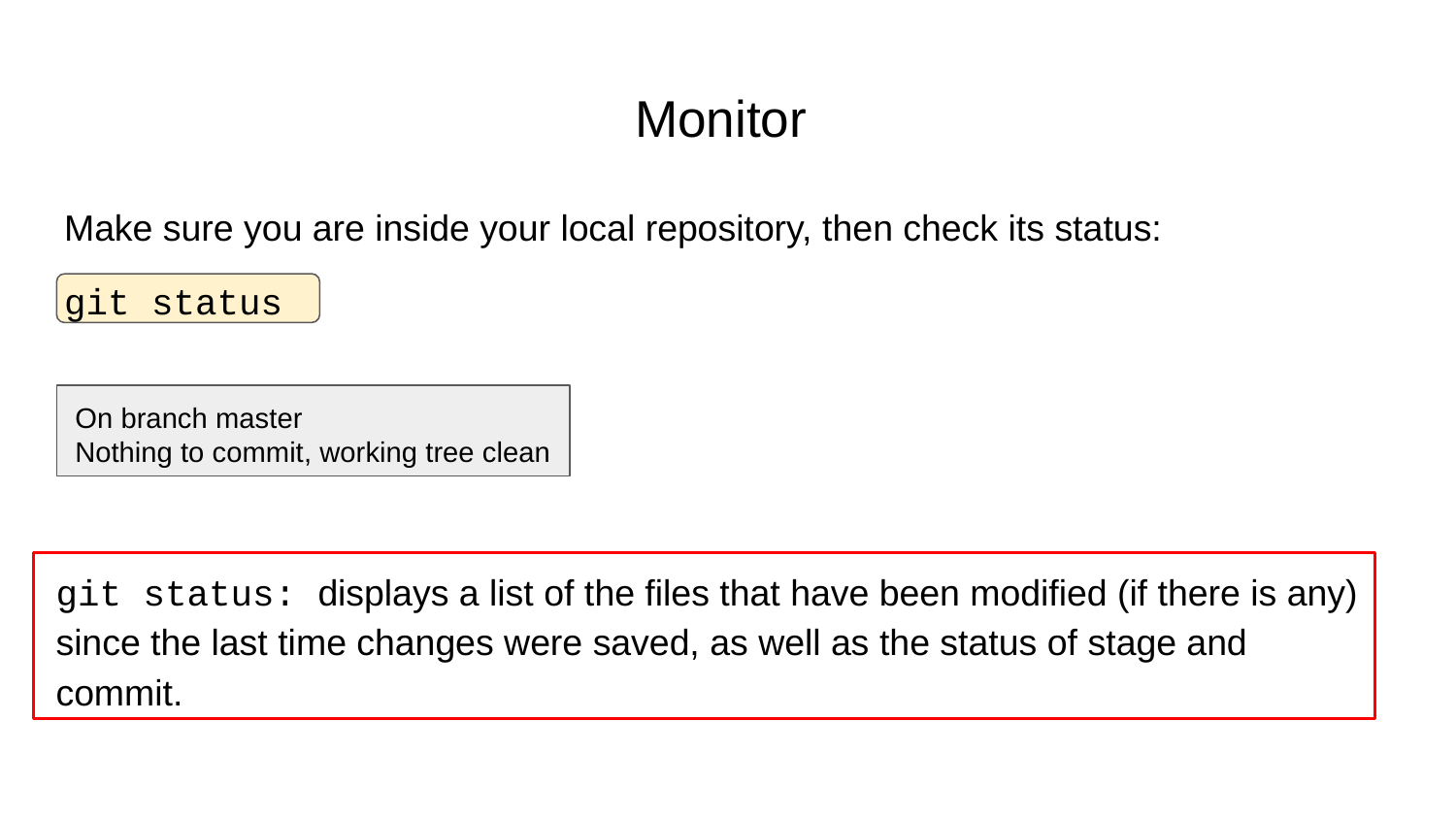

# Monitor
Make sure you are inside your local repository, then check its status:
git status

On branch master
Nothing to commit, working tree clean
git status: displays a list of the files that have been modified (if there is any) since the last time changes were saved, as well as the status of stage and commit.